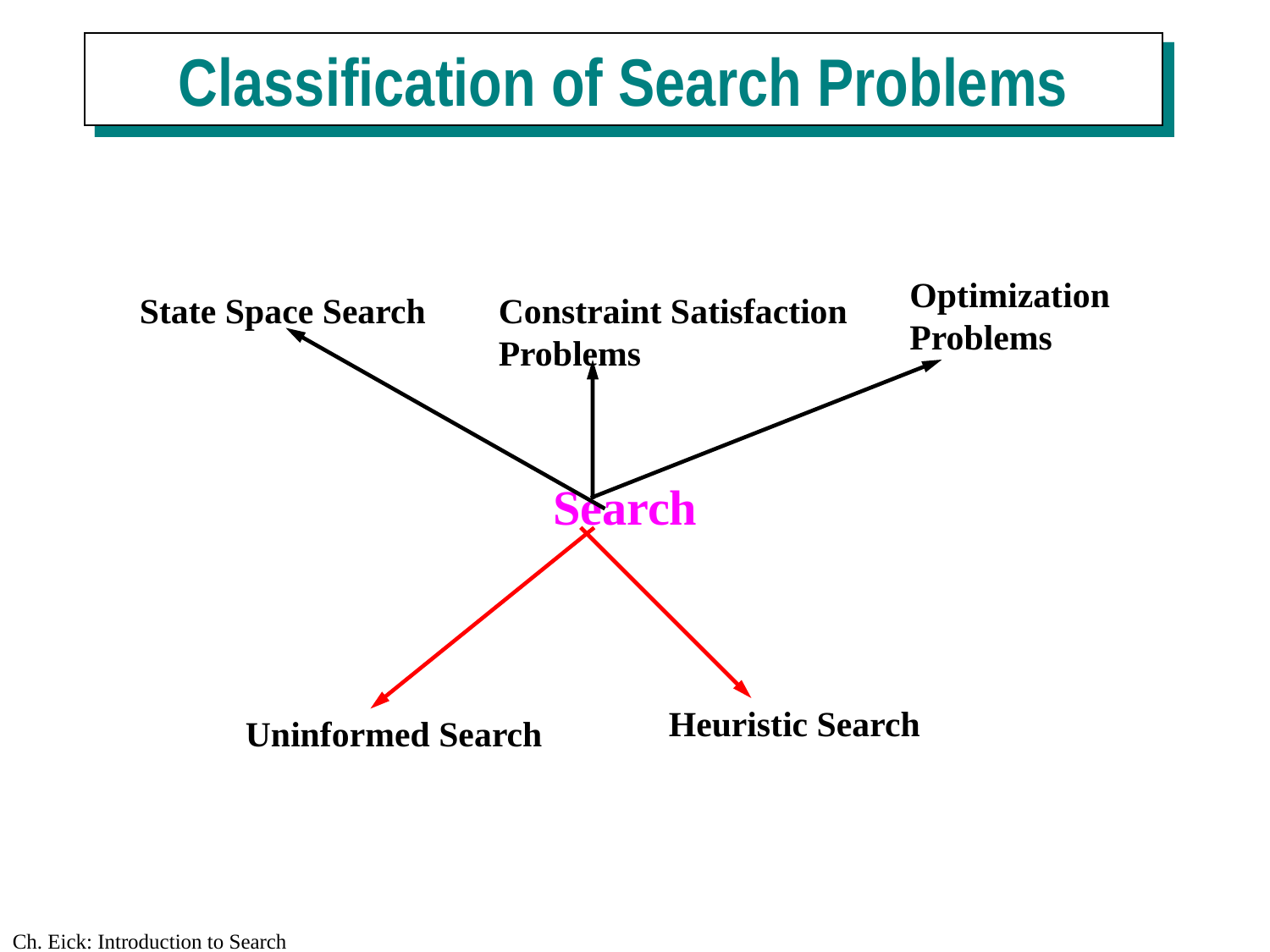

Classification of Search Problems
Optimization
Problems
State Space Search
Constraint Satisfaction
Problems

Search

Heuristic Search
Uninformed Search